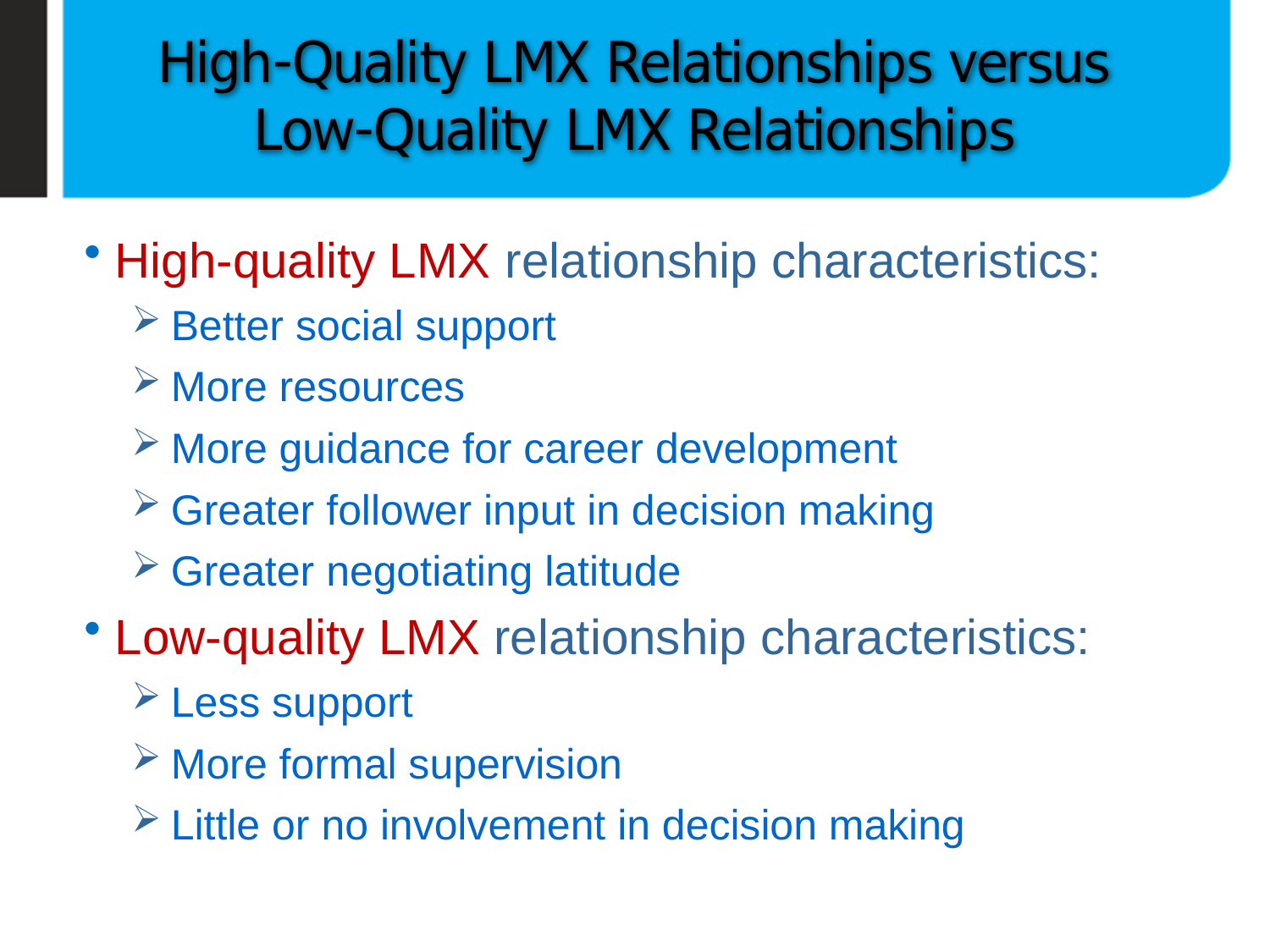

# High-Quality LMX Relationships versus Low-Quality LMX Relationships
High-quality LMX relationship characteristics:
Better social support
More resources
More guidance for career development
Greater follower input in decision making
Greater negotiating latitude
Low-quality LMX relationship characteristics:
Less support
More formal supervision
Little or no involvement in decision making